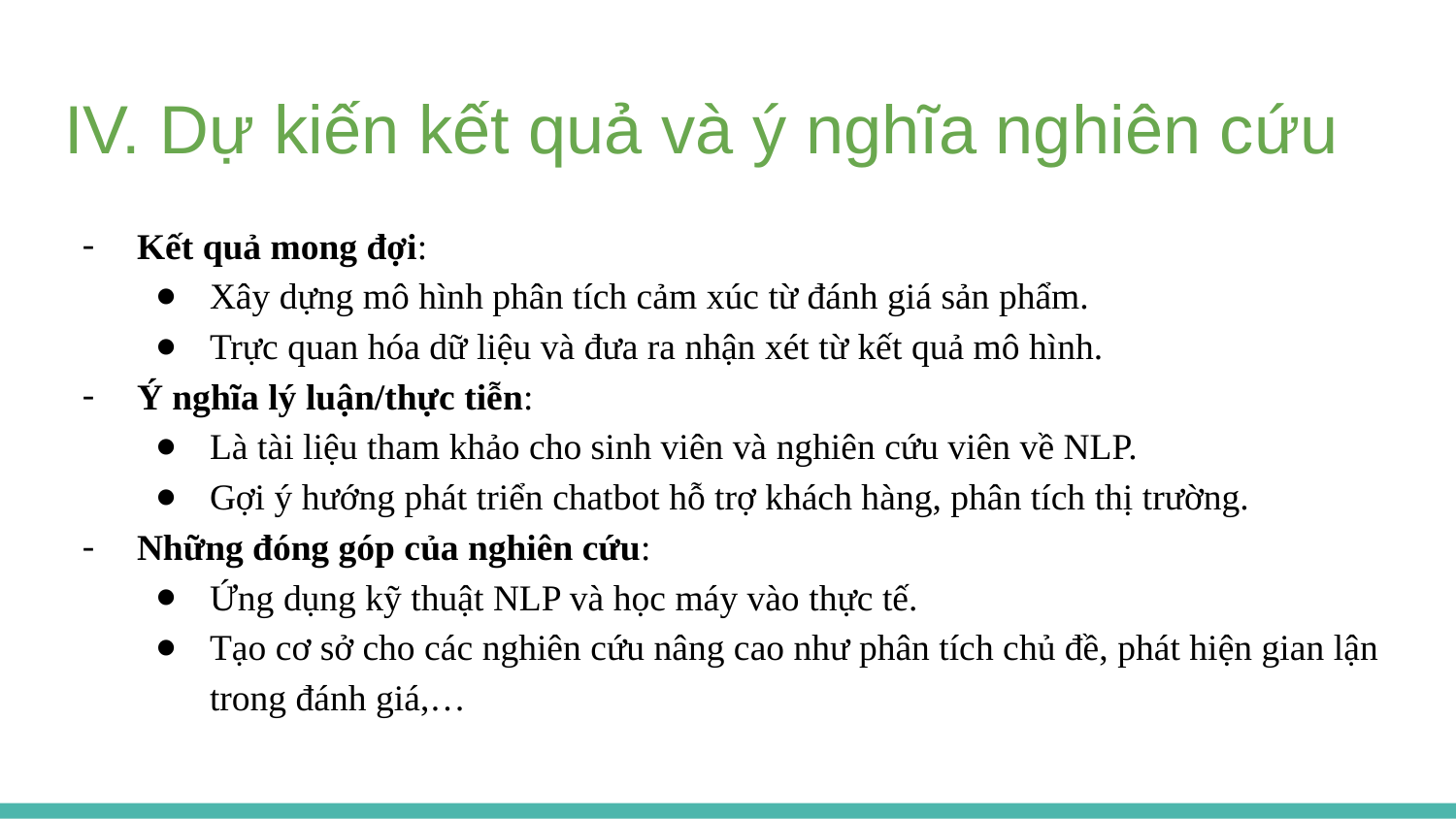

# IV. Dự kiến kết quả và ý nghĩa nghiên cứu
Kết quả mong đợi:
Xây dựng mô hình phân tích cảm xúc từ đánh giá sản phẩm.
Trực quan hóa dữ liệu và đưa ra nhận xét từ kết quả mô hình.
Ý nghĩa lý luận/thực tiễn:
Là tài liệu tham khảo cho sinh viên và nghiên cứu viên về NLP.
Gợi ý hướng phát triển chatbot hỗ trợ khách hàng, phân tích thị trường.
Những đóng góp của nghiên cứu:
Ứng dụng kỹ thuật NLP và học máy vào thực tế.
Tạo cơ sở cho các nghiên cứu nâng cao như phân tích chủ đề, phát hiện gian lận trong đánh giá,…